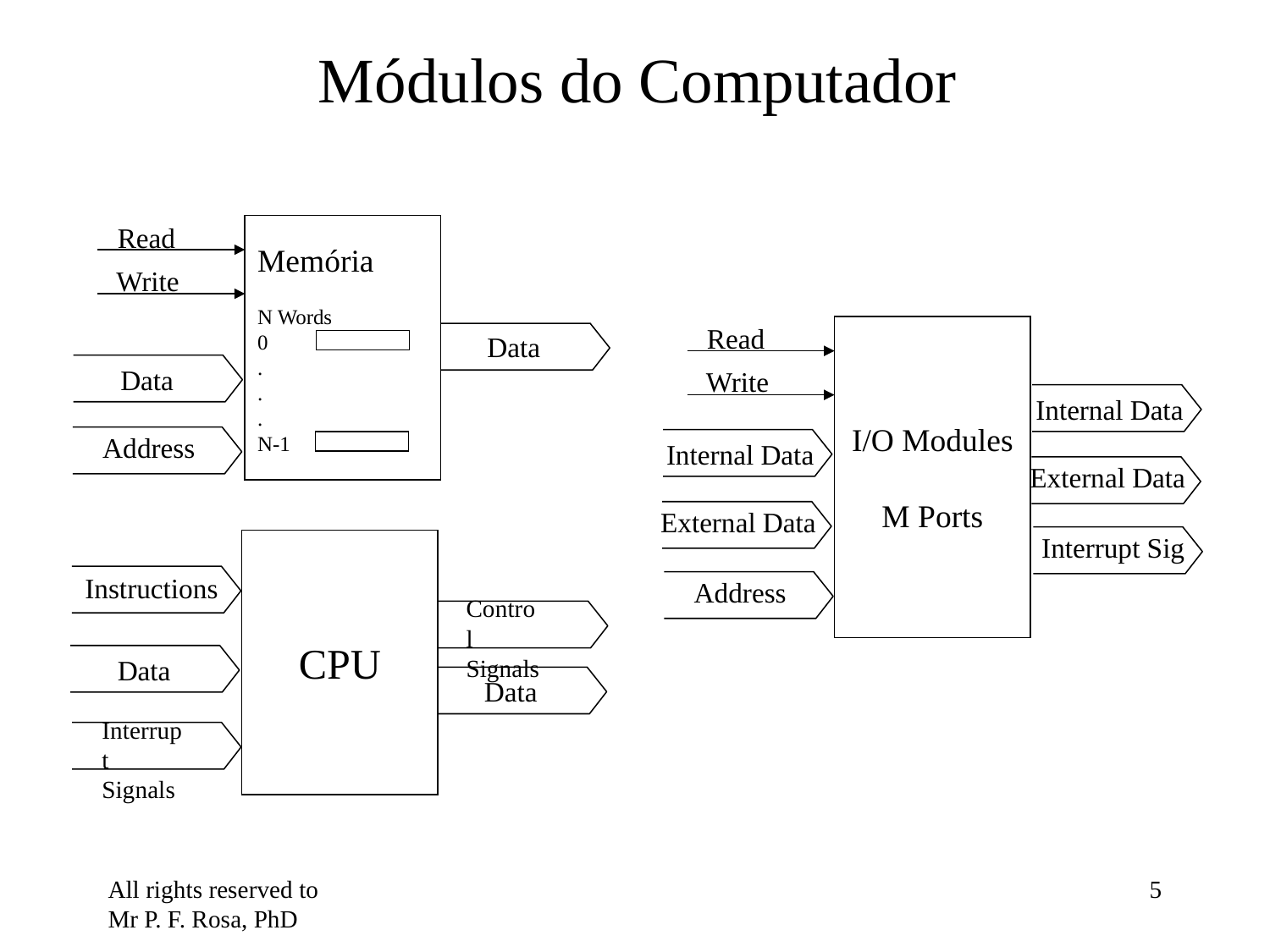

# Módulos do Computador
Read
Memória

N Words
0
.
.
.
N-1
Write

Data

Data
Address

Read
I/O Modules

M Ports
Write

Internal Data

Internal Data
External Data

Address

External Data

Interrupt Sig

CPU
Instructions

Control
Signals

Data

Data
Interrupt
Signals

All rights reserved to Mr P. F. Rosa, PhD
5